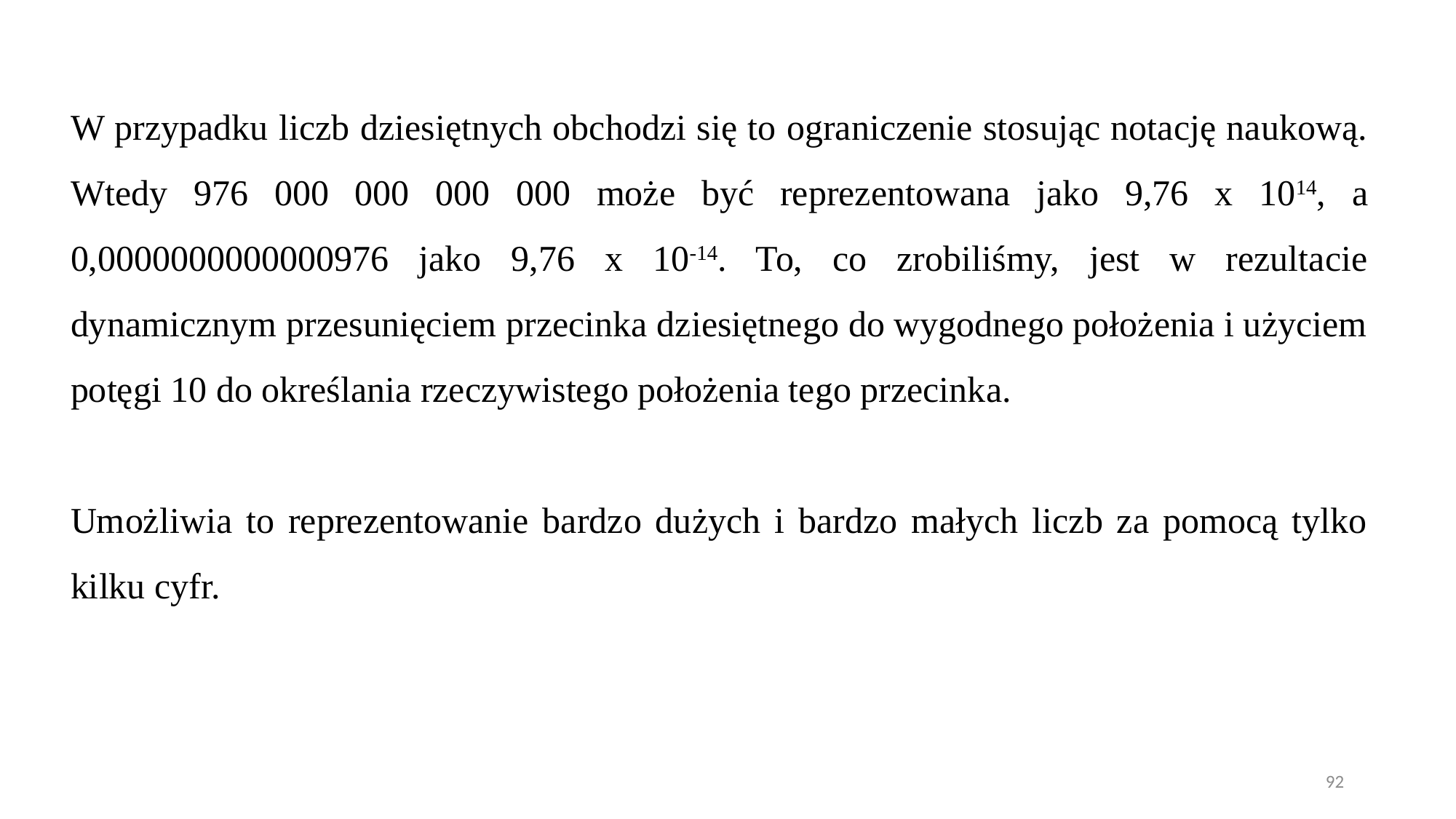

W przypadku liczb dziesiętnych obchodzi się to ograniczenie stosując notację naukową. Wtedy 976 000 000 000 000 może być reprezentowana jako 9,76 x 1014, a 0,0000000000000976 jako 9,76 x 10-14. To, co zrobiliśmy, jest w rezultacie dynamicznym przesunięciem przecinka dziesiętnego do wygodnego położenia i użyciem potęgi 10 do określania rzeczywistego położenia tego przecinka.

Umożliwia to reprezentowanie bardzo dużych i bardzo małych liczb za pomocą tylko kilku cyfr.
92